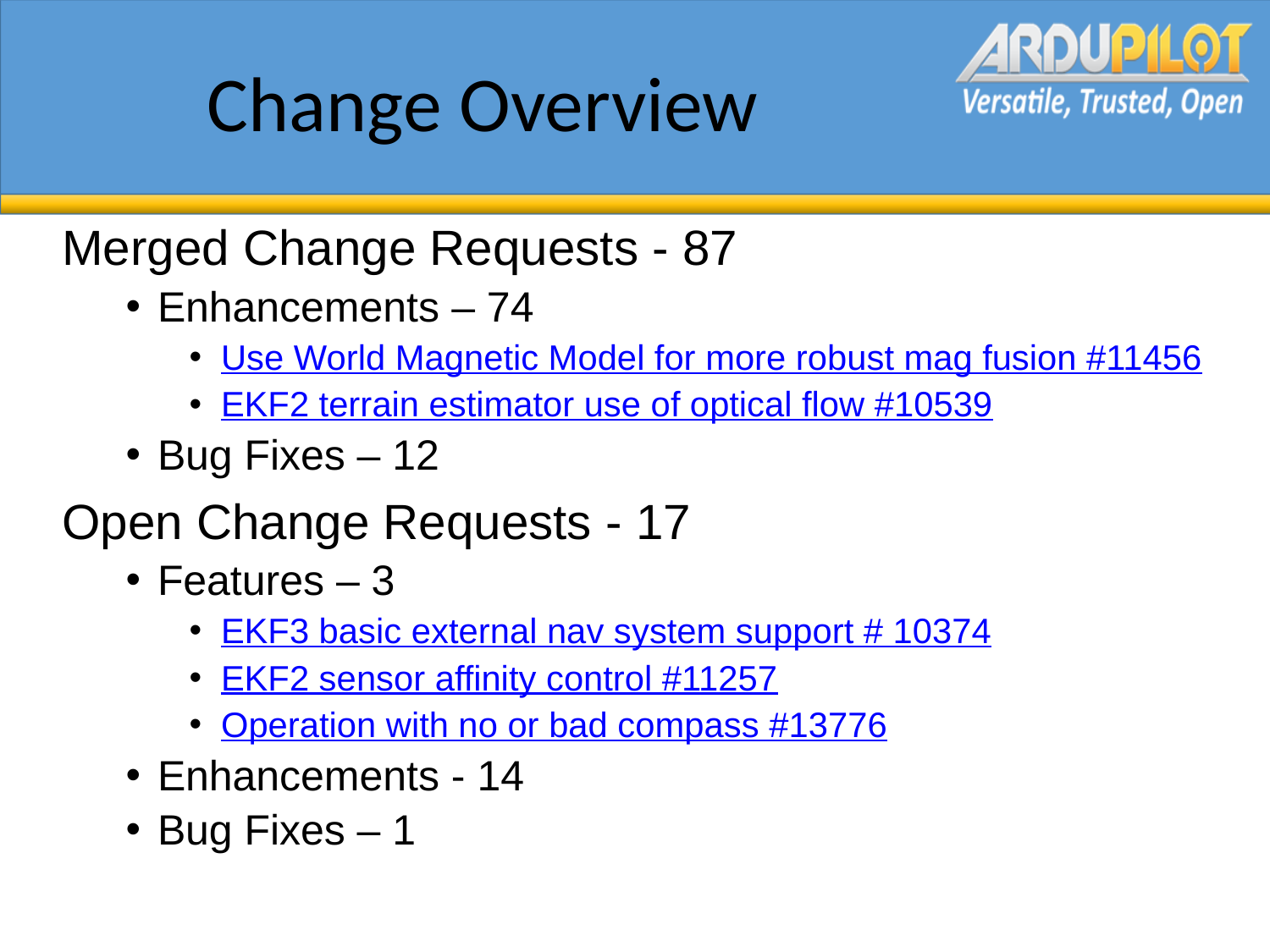

# Change Overview
Merged Change Requests - 87
Enhancements – 74
Use World Magnetic Model for more robust mag fusion #11456
EKF2 terrain estimator use of optical flow #10539
Bug Fixes – 12
Open Change Requests - 17
Features – 3
EKF3 basic external nav system support # 10374
EKF2 sensor affinity control #11257
Operation with no or bad compass #13776
Enhancements - 14
Bug Fixes – 1